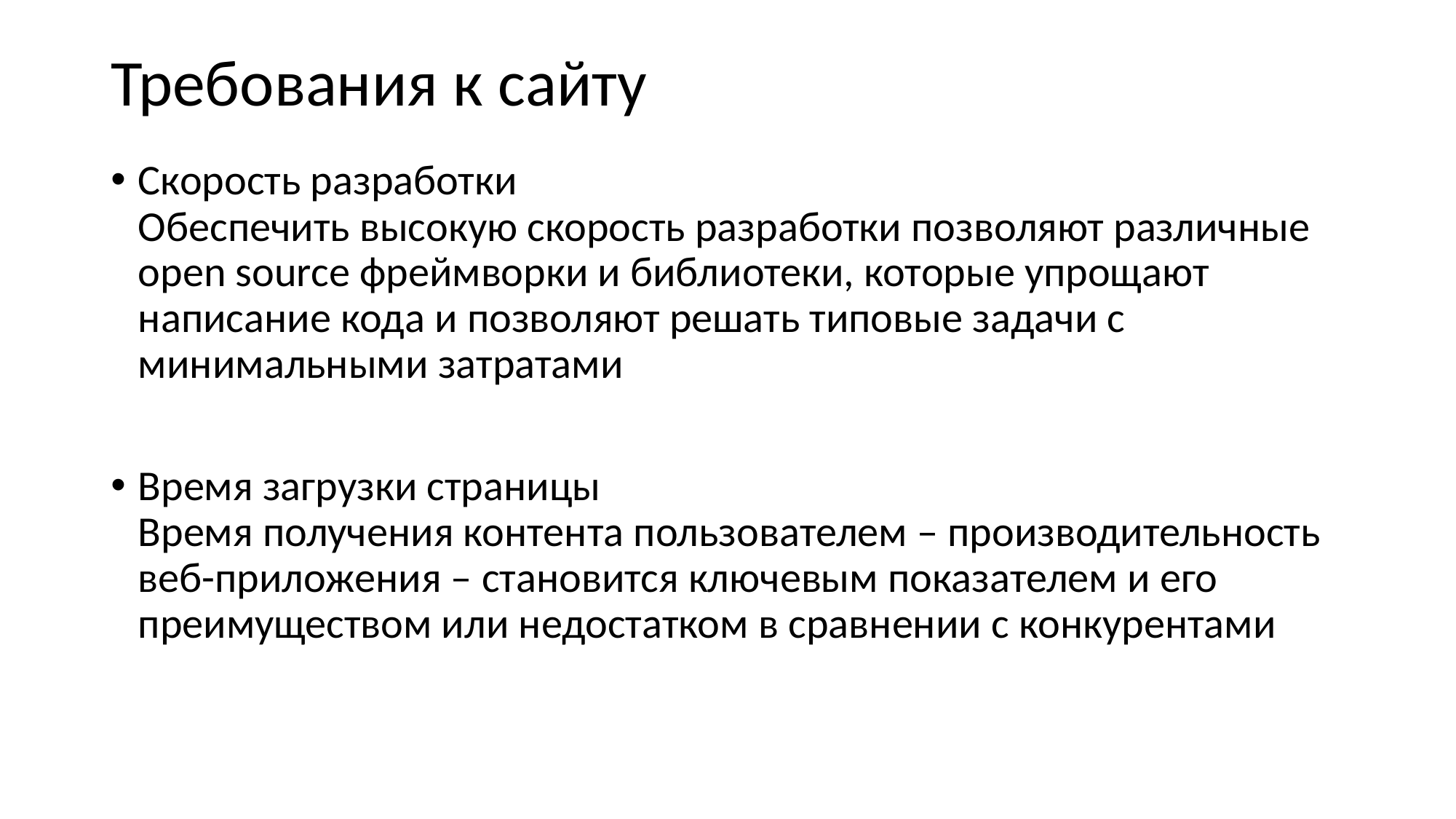

# Требования к сайту
Скорость разработки
Обеспечить высокую скорость разработки позволяют различные open source фреймворки и библиотеки, которые упрощают написание кода и позволяют решать типовые задачи с минимальными затратами

Время загрузки страницы
Время получения контента пользователем – производительность веб-приложения – становится ключевым показателем и его преимуществом или недостатком в сравнении с конкурентами